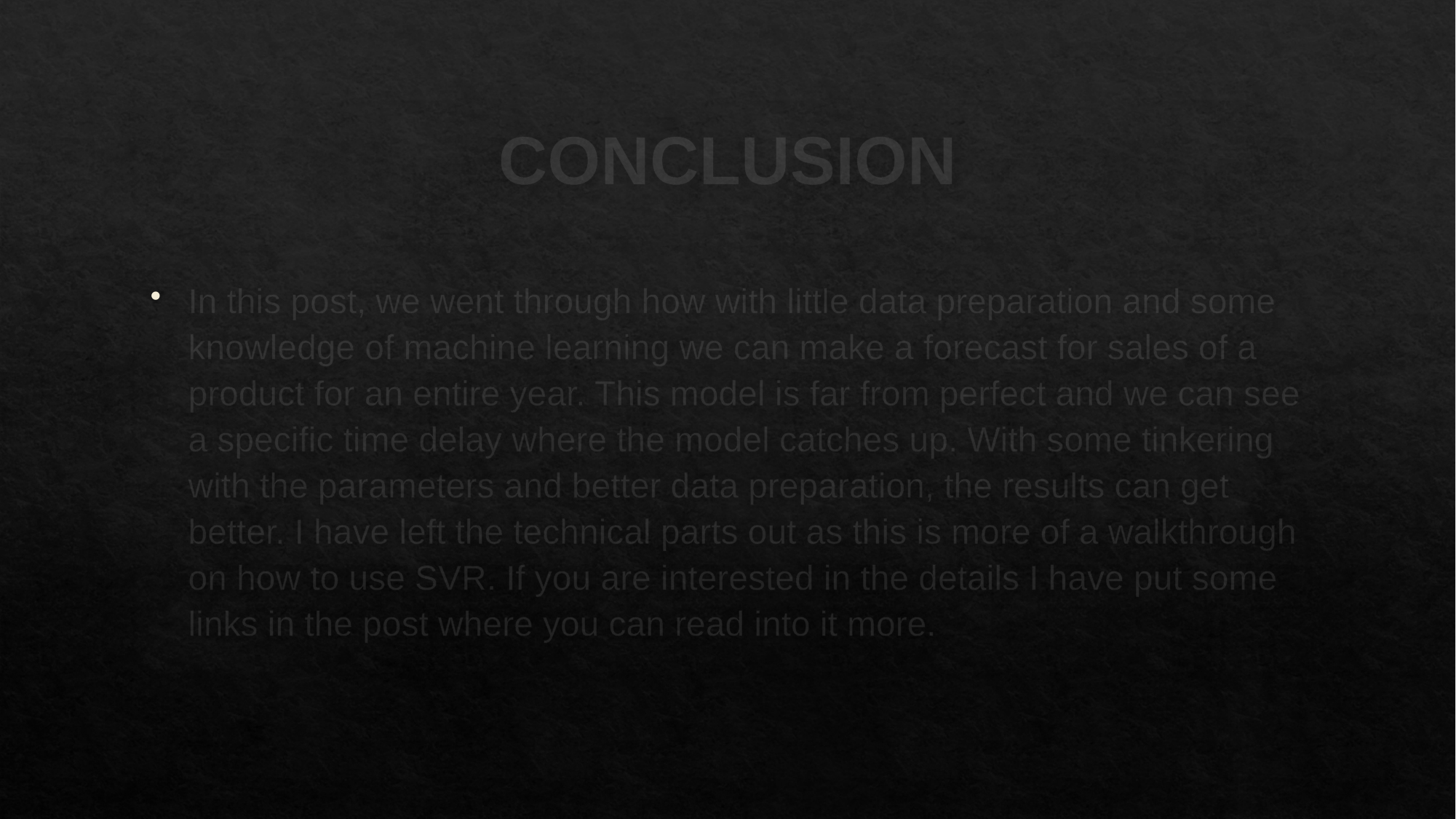

# CONCLUSION
In this post, we went through how with little data preparation and some knowledge of machine learning we can make a forecast for sales of a product for an entire year. This model is far from perfect and we can see a specific time delay where the model catches up. With some tinkering with the parameters and better data preparation, the results can get better. I have left the technical parts out as this is more of a walkthrough on how to use SVR. If you are interested in the details I have put some links in the post where you can read into it more.